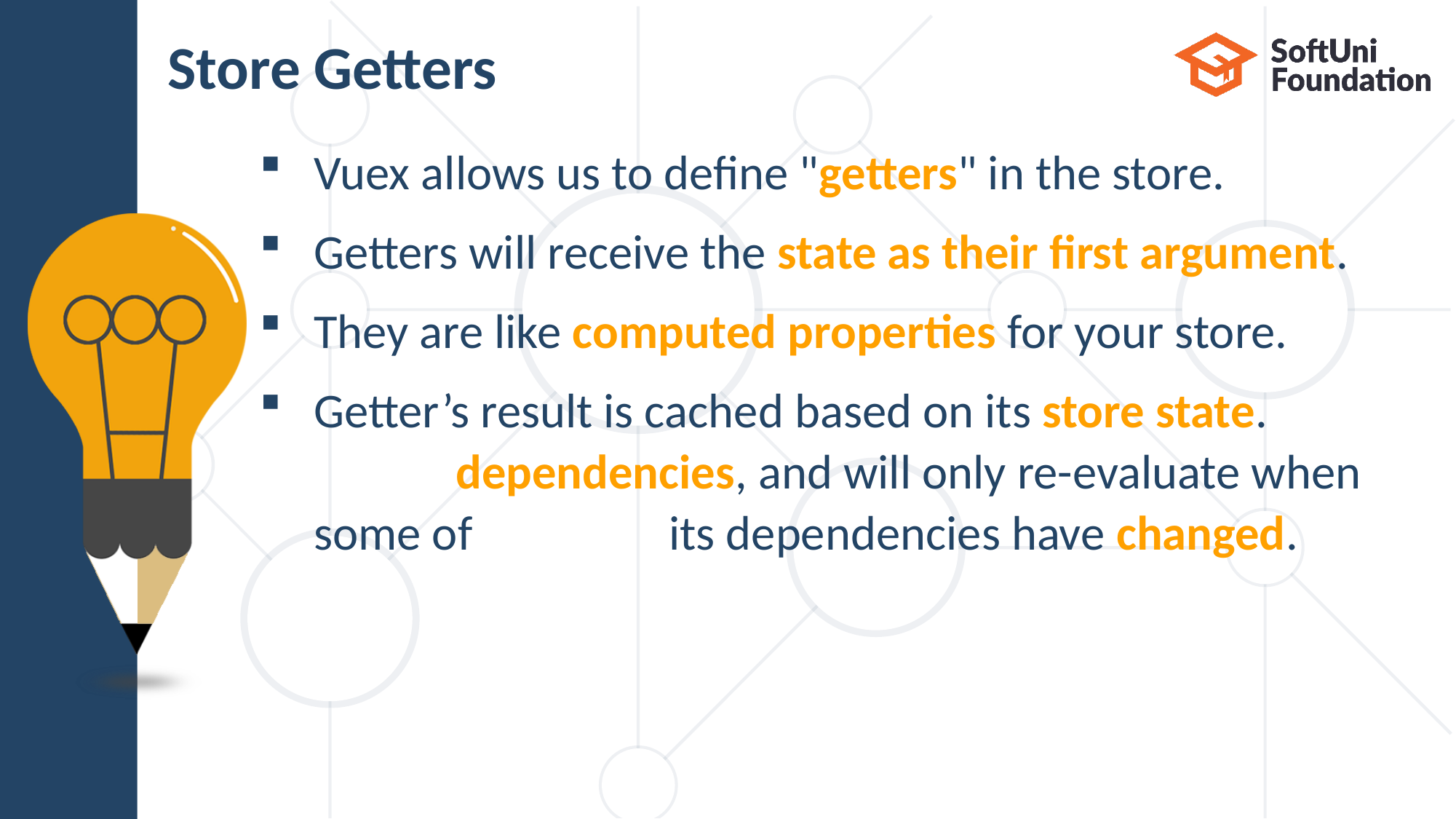

# Store Getters
Vuex allows us to define "getters" in the store.
Getters will receive the state as their first argument.
They are like computed properties for your store.
Getter’s result is cached based on its store state.                           dependencies, and will only re-evaluate when some of                  its dependencies have changed.